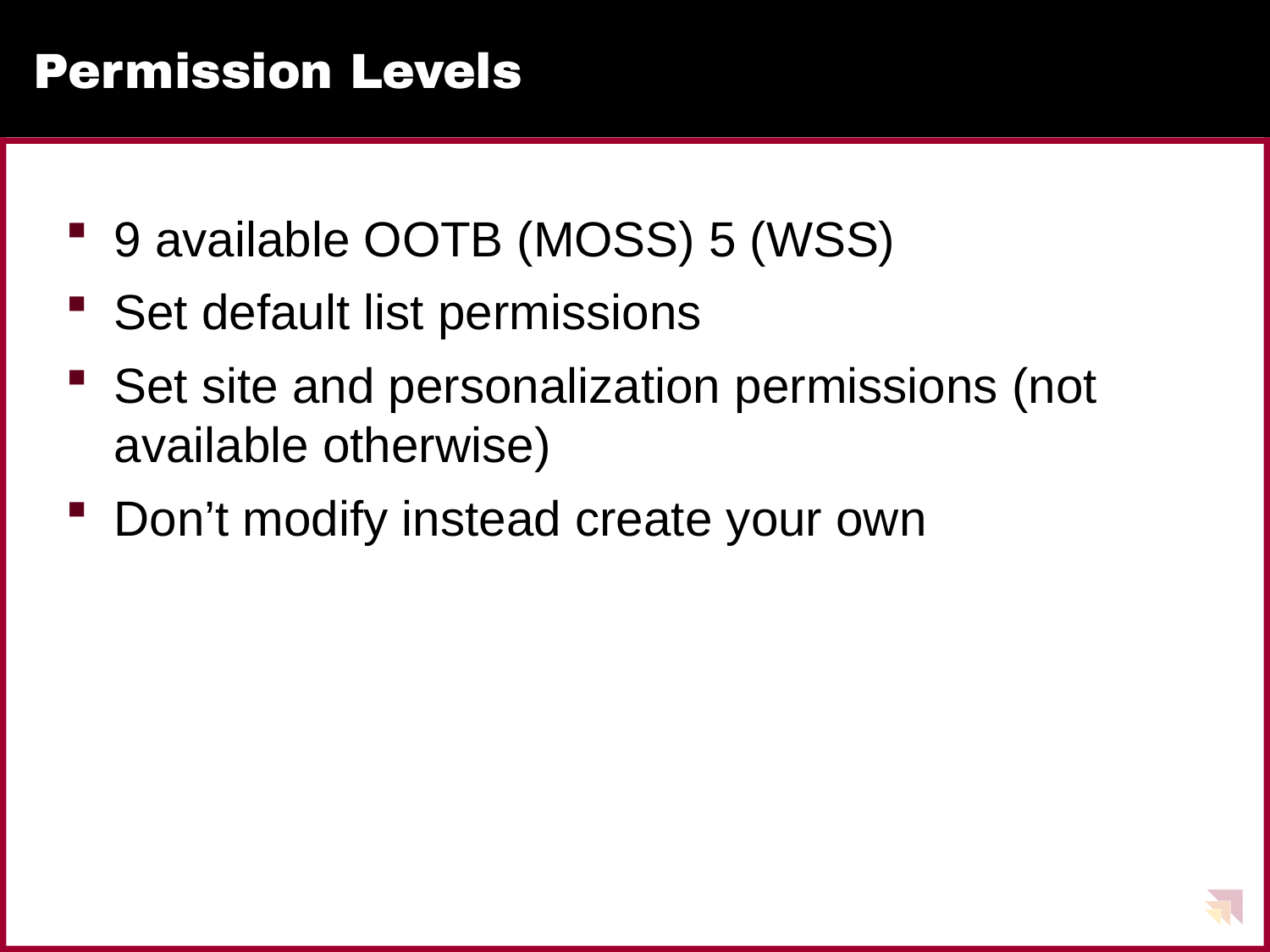

# Permission Levels
9 available OOTB (MOSS) 5 (WSS)
Set default list permissions
Set site and personalization permissions (not available otherwise)
Don’t modify instead create your own